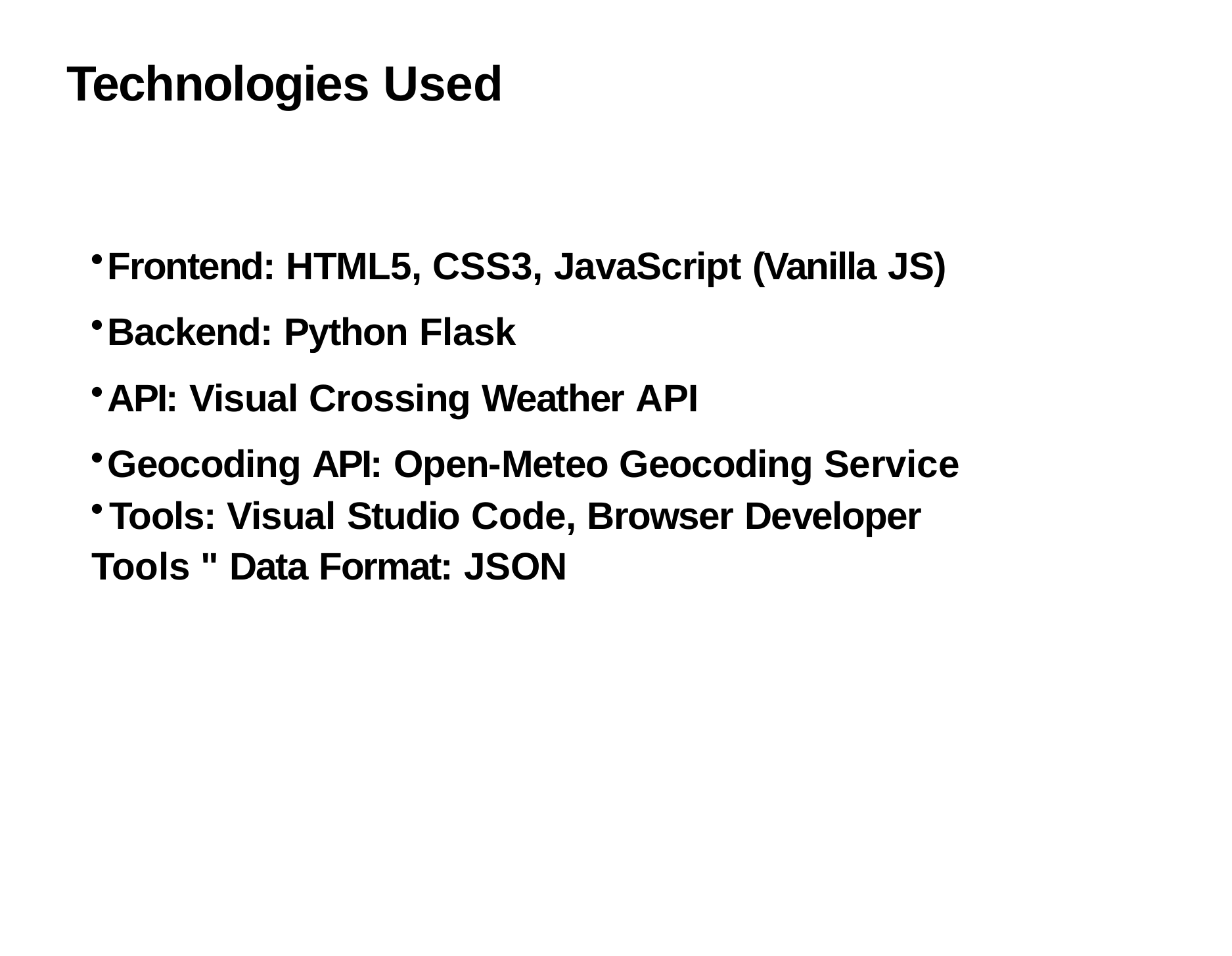

# Technologies Used
Frontend: HTML5, CSS3, JavaScript (Vanilla JS)
Backend: Python Flask
API: Visual Crossing Weather API
Geocoding API: Open-Meteo Geocoding Service
	Tools: Visual Studio Code, Browser Developer Tools " Data Format: JSON